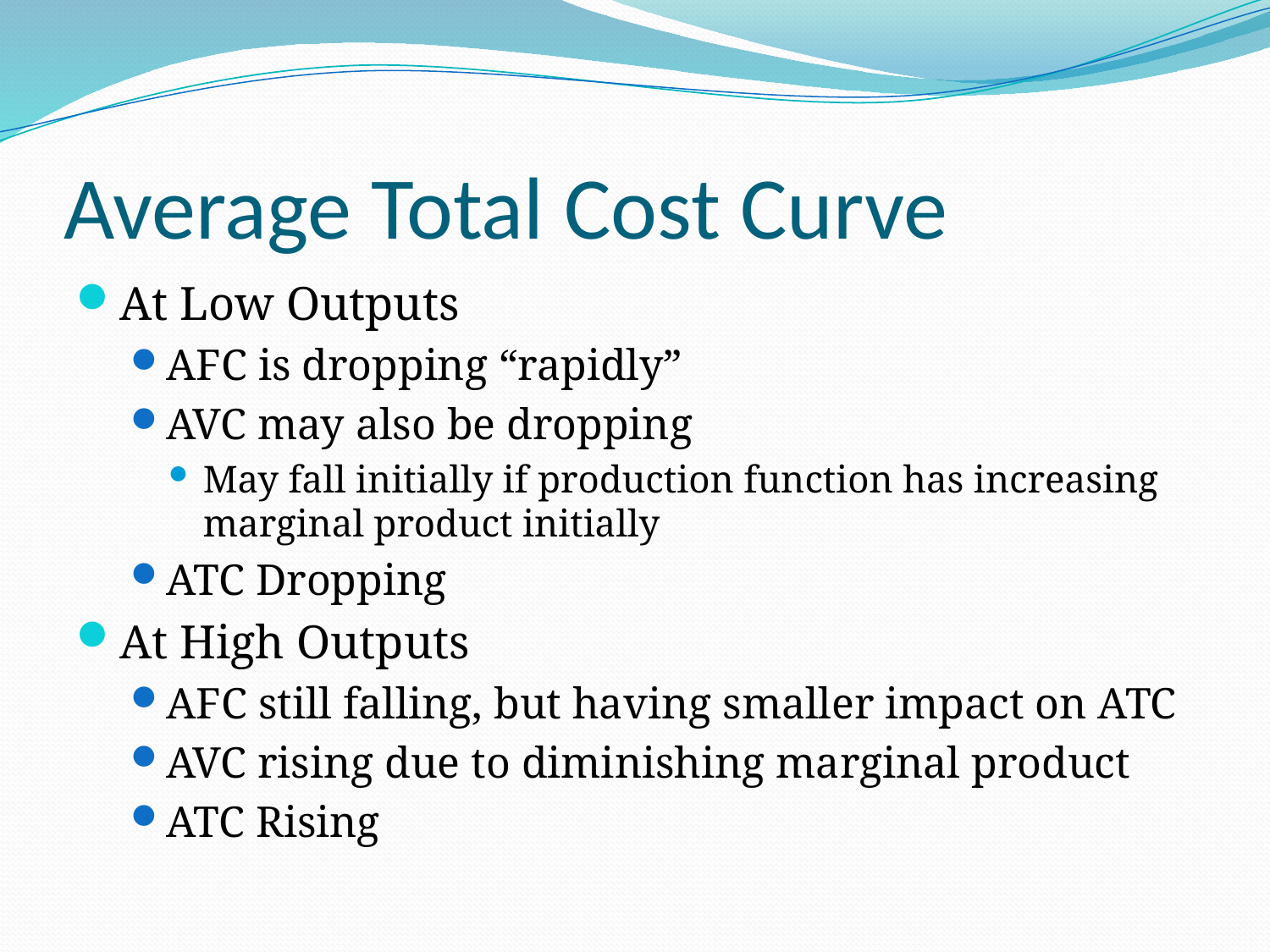

# Average Total Cost Curve
At Low Outputs
AFC is dropping “rapidly”
AVC may also be dropping
May fall initially if production function has increasing marginal product initially
ATC Dropping
At High Outputs
AFC still falling, but having smaller impact on ATC
AVC rising due to diminishing marginal product
ATC Rising